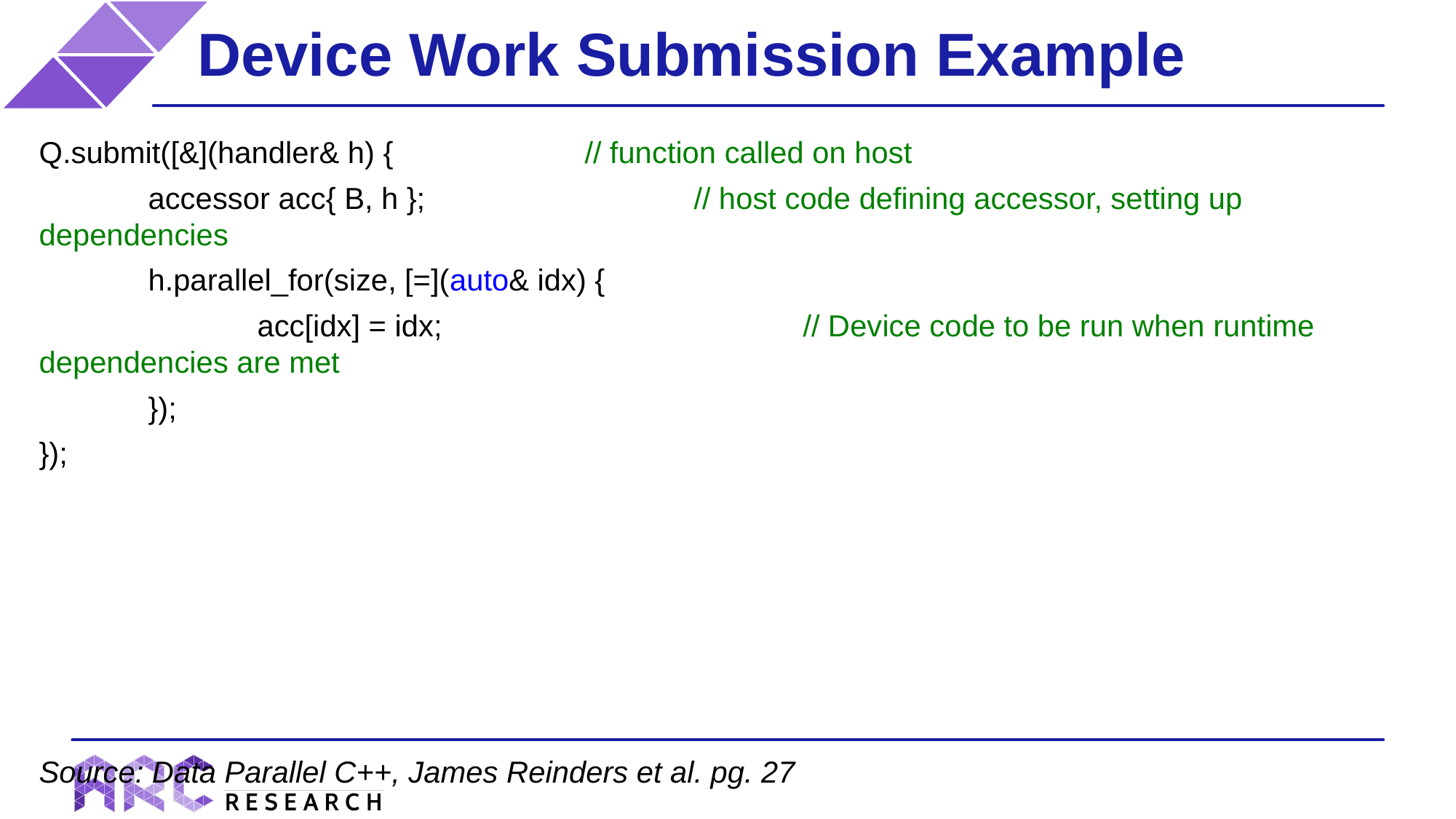

Device Work Submission Example
Q.submit([&](handler& h) {		// function called on host
	accessor acc{ B, h };			// host code defining accessor, setting up dependencies
	h.parallel_for(size, [=](auto& idx) {
		acc[idx] = idx;				// Device code to be run when runtime dependencies are met
	});
});

Source: Data Parallel C++, James Reinders et al. pg. 27